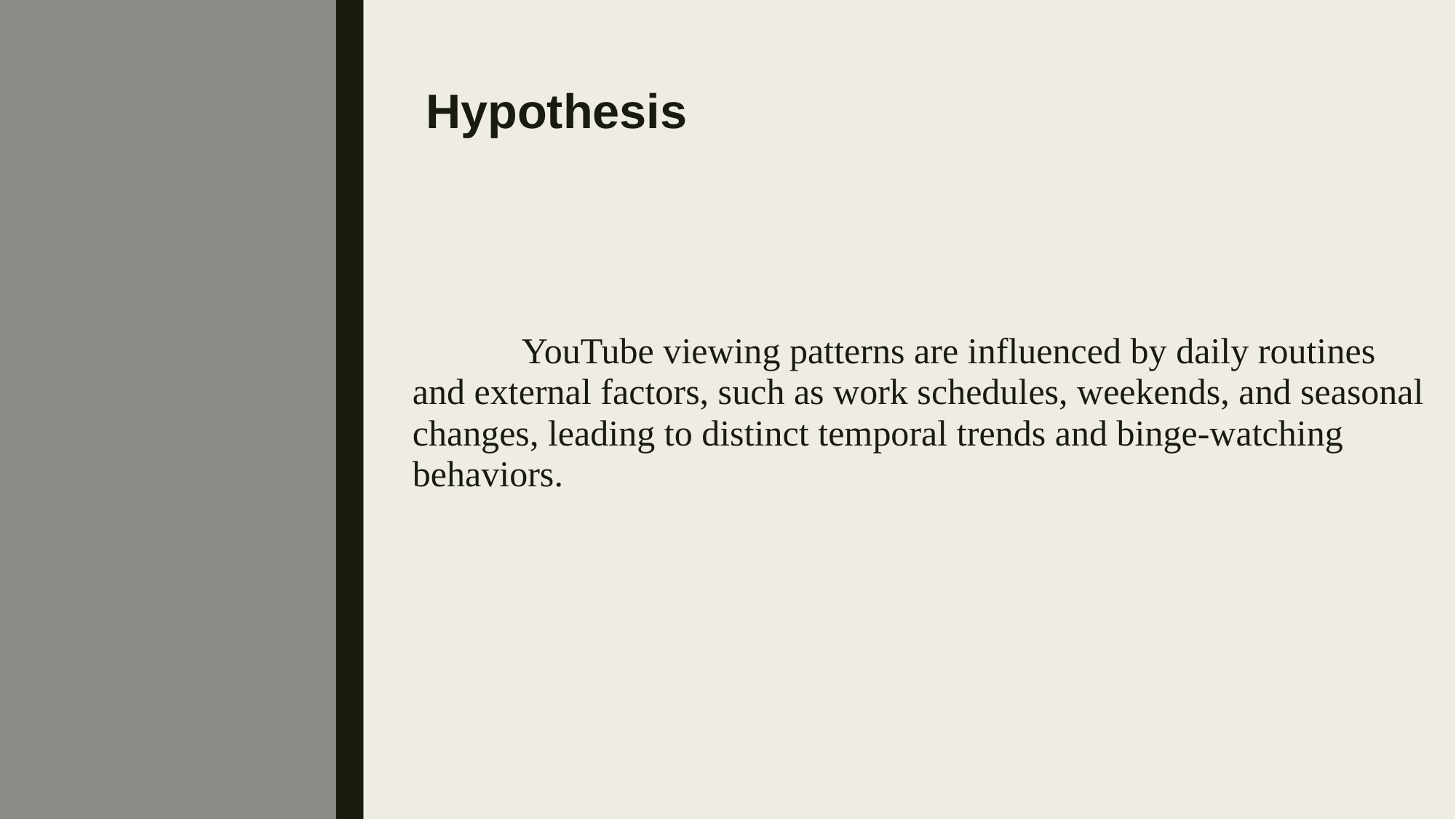

# Hypothesis
	YouTube viewing patterns are influenced by daily routines and external factors, such as work schedules, weekends, and seasonal changes, leading to distinct temporal trends and binge-watching behaviors.